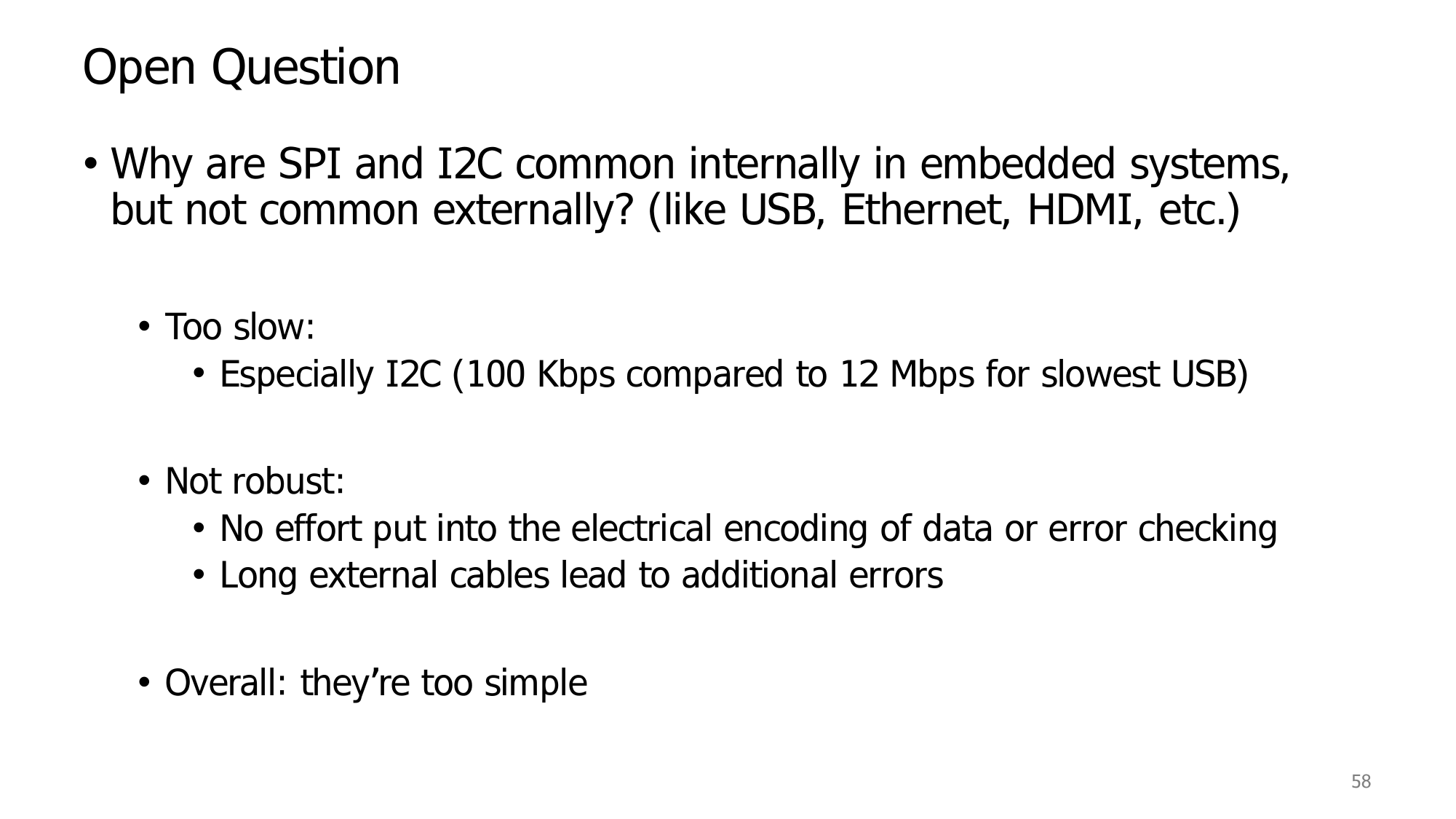

# Open Question
Why are SPI and I2C common internally in embedded systems,
but not common externally? (like USB, Ethernet, HDMI, etc.)

Too slow:
Especially I2C (100 Kbps compared to 12 Mbps for slowest USB)

Not robust:
No effort put into the electrical encoding of data or error checking
Long external cables lead to additional errors

Overall: they’re too simple
58